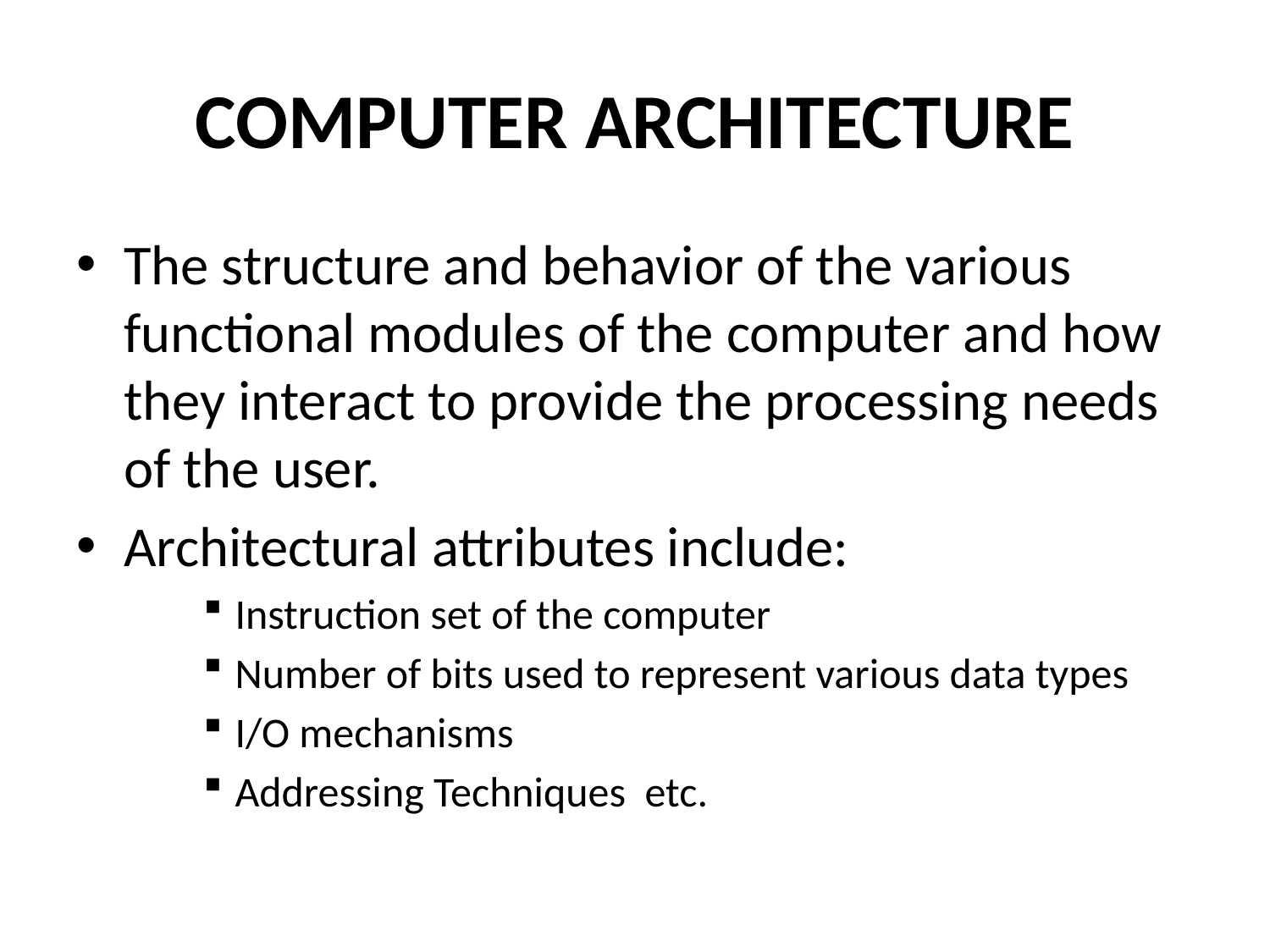

# COMPUTER ARCHITECTURE
The structure and behavior of the various functional modules of the computer and how they interact to provide the processing needs of the user.
Architectural attributes include:
Instruction set of the computer
Number of bits used to represent various data types
I/O mechanisms
Addressing Techniques  etc.